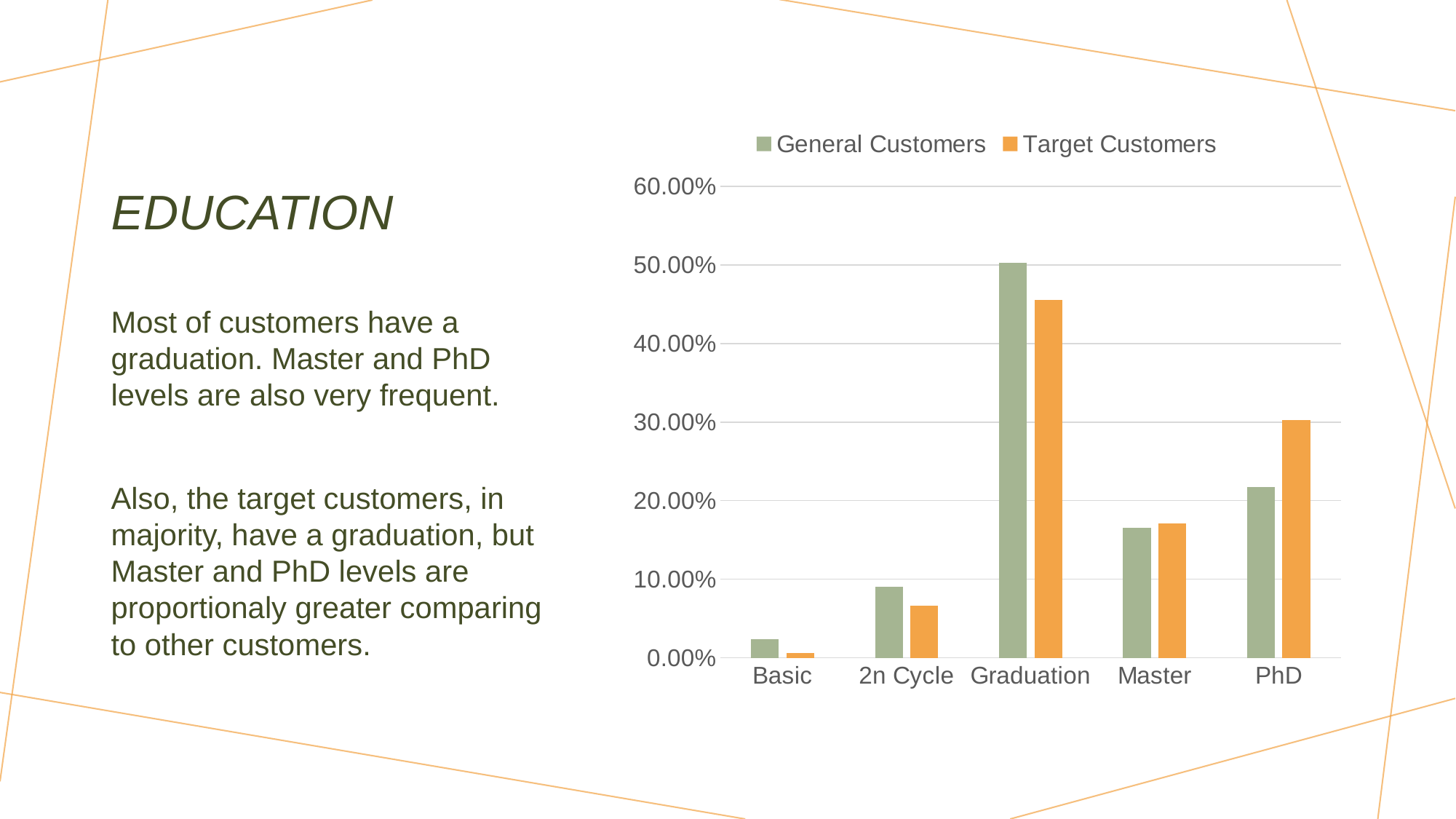

# Education

### Chart

| Category | General Customers | Target Customers |
|---|---|---|
| Basic | 0.024107142857142858 | 0.005988023952095809 |
| 2n Cycle | 0.090625 | 0.0658682634730539 |
| Graduation | 0.503125 | 0.4550898203592814 |
| Master | 0.16517857142857142 | 0.17065868263473055 |
| PhD | 0.21696428571428572 | 0.3023952095808383 |
Most of customers have a graduation. Master and PhD levels are also very frequent.

Also, the target customers, in majority, have a graduation, but Master and PhD levels are proportionaly greater comparing to other customers.